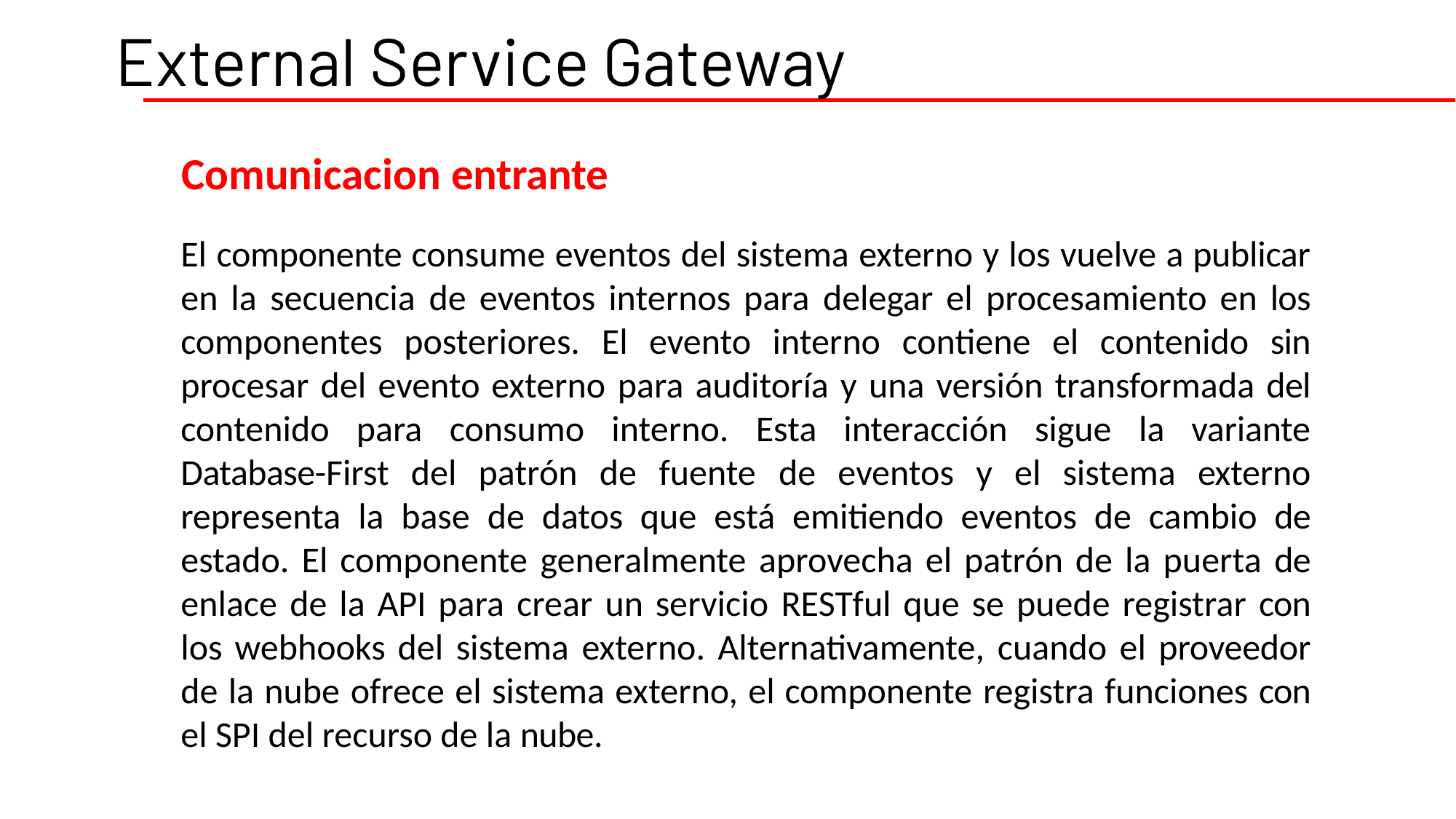

# External Service Gateway

Comunicacion entrante
El componente consume eventos del sistema externo y los vuelve a publicar en la secuencia de eventos internos para delegar el procesamiento en los componentes  posteriores.  El  evento  interno  contiene  el  contenido  sin procesar del evento externo para auditoría y una versión transformada del contenido  para  consumo  interno.  Esta  interacción  sigue  la  variante Database-First  del  patrón  de  fuente  de  eventos  y  el  sistema  externo representa la base de datos que está emitiendo eventos de cambio de estado. El componente generalmente aprovecha el patrón de la puerta de enlace de la API para crear un servicio RESTful que se puede registrar con los webhooks del sistema externo. Alternativamente, cuando el proveedor de la nube ofrece el sistema externo, el componente registra funciones con el SPI del recurso de la nube.

CJava, siempre para apoyarte.